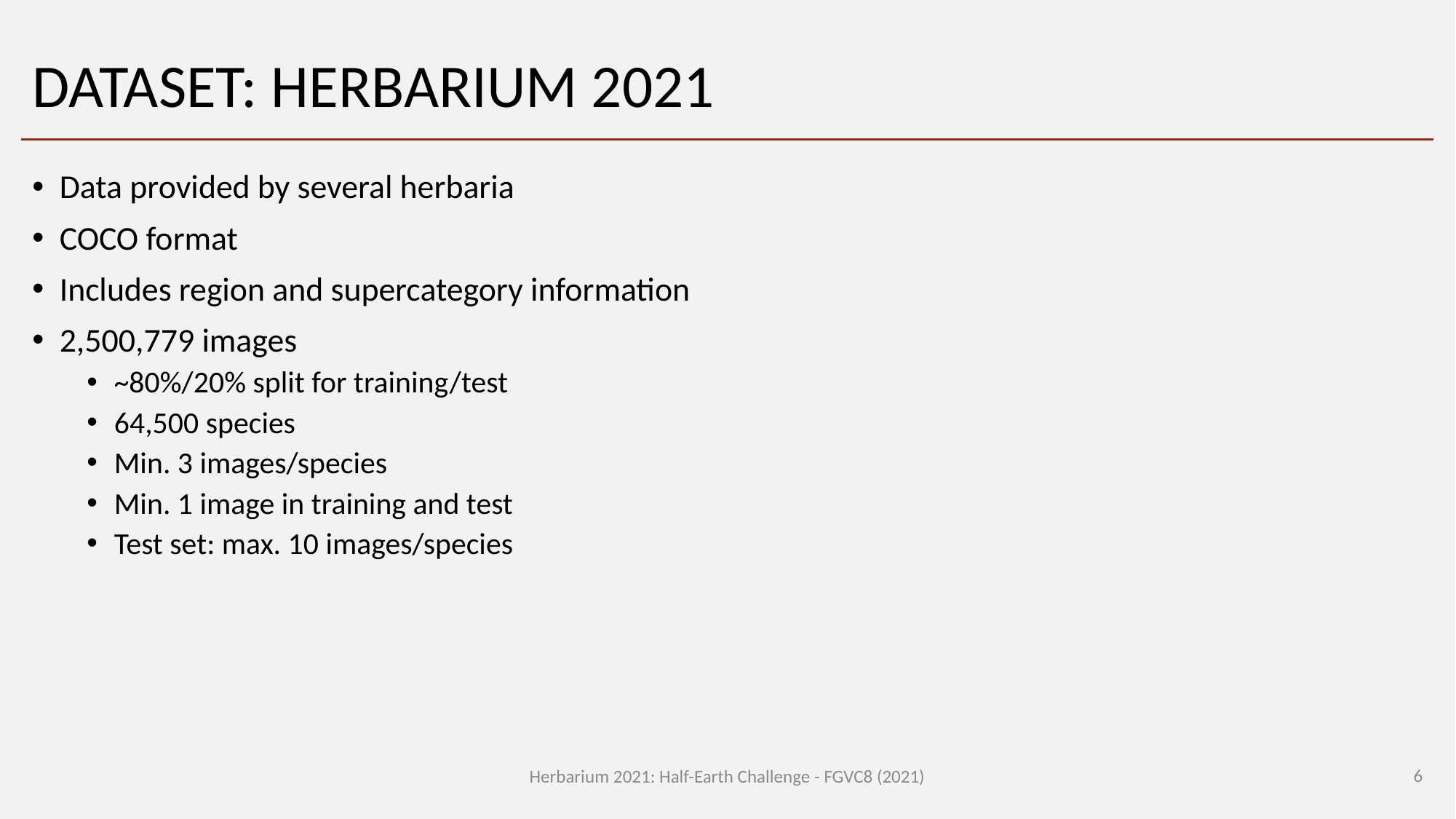

# Dataset: Herbarium 2021
Data provided by several herbaria
COCO format
Includes region and supercategory information
2,500,779 images
~80%/20% split for training/test
64,500 species
Min. 3 images/species
Min. 1 image in training and test
Test set: max. 10 images/species
6
Herbarium 2021: Half-Earth Challenge - FGVC8 (2021)